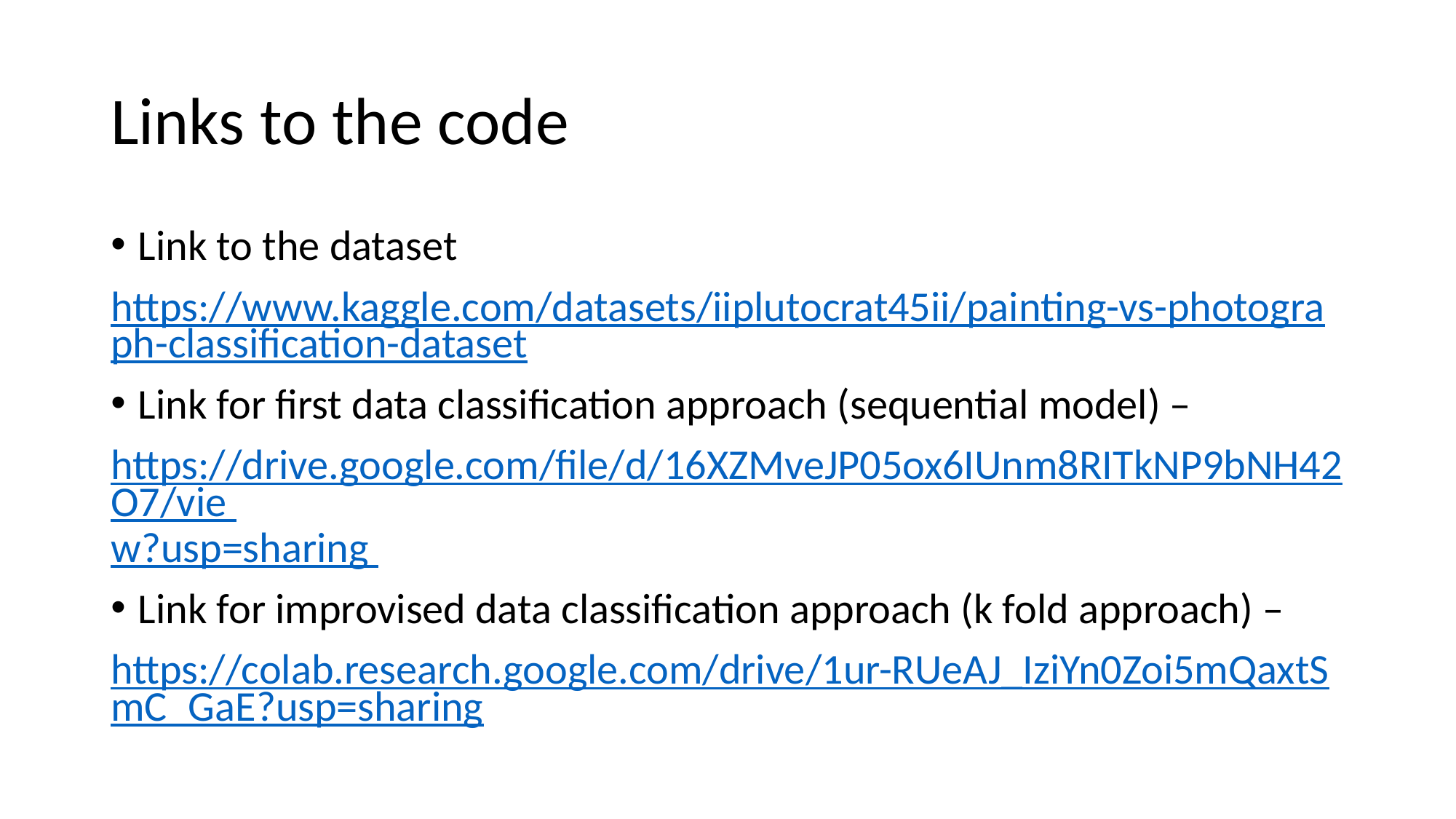

# Links to the code
Link to the dataset
https://www.kaggle.com/datasets/iiplutocrat45ii/painting-vs-photograph-classification-dataset
Link for first data classification approach (sequential model) –
https://drive.google.com/file/d/16XZMveJP05ox6IUnm8RITkNP9bNH42O7/vie w?usp=sharing
Link for improvised data classification approach (k fold approach) –
https://colab.research.google.com/drive/1ur-RUeAJ_IziYn0Zoi5mQaxtSmC_GaE?usp=sharing